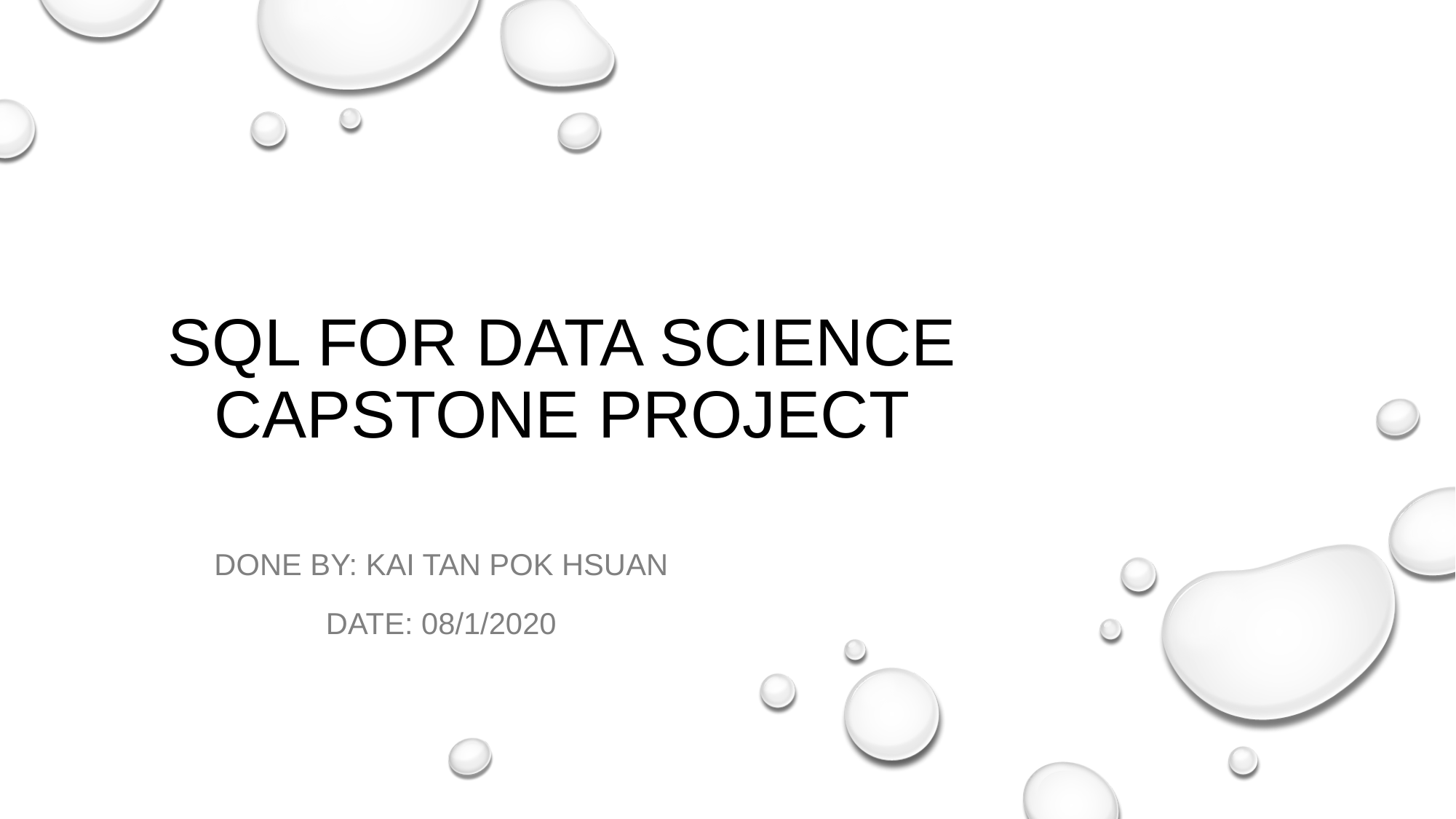

# SQL for Data Science Capstone Project
Done by: Kai Tan Pok Hsuan
Date: 08/1/2020